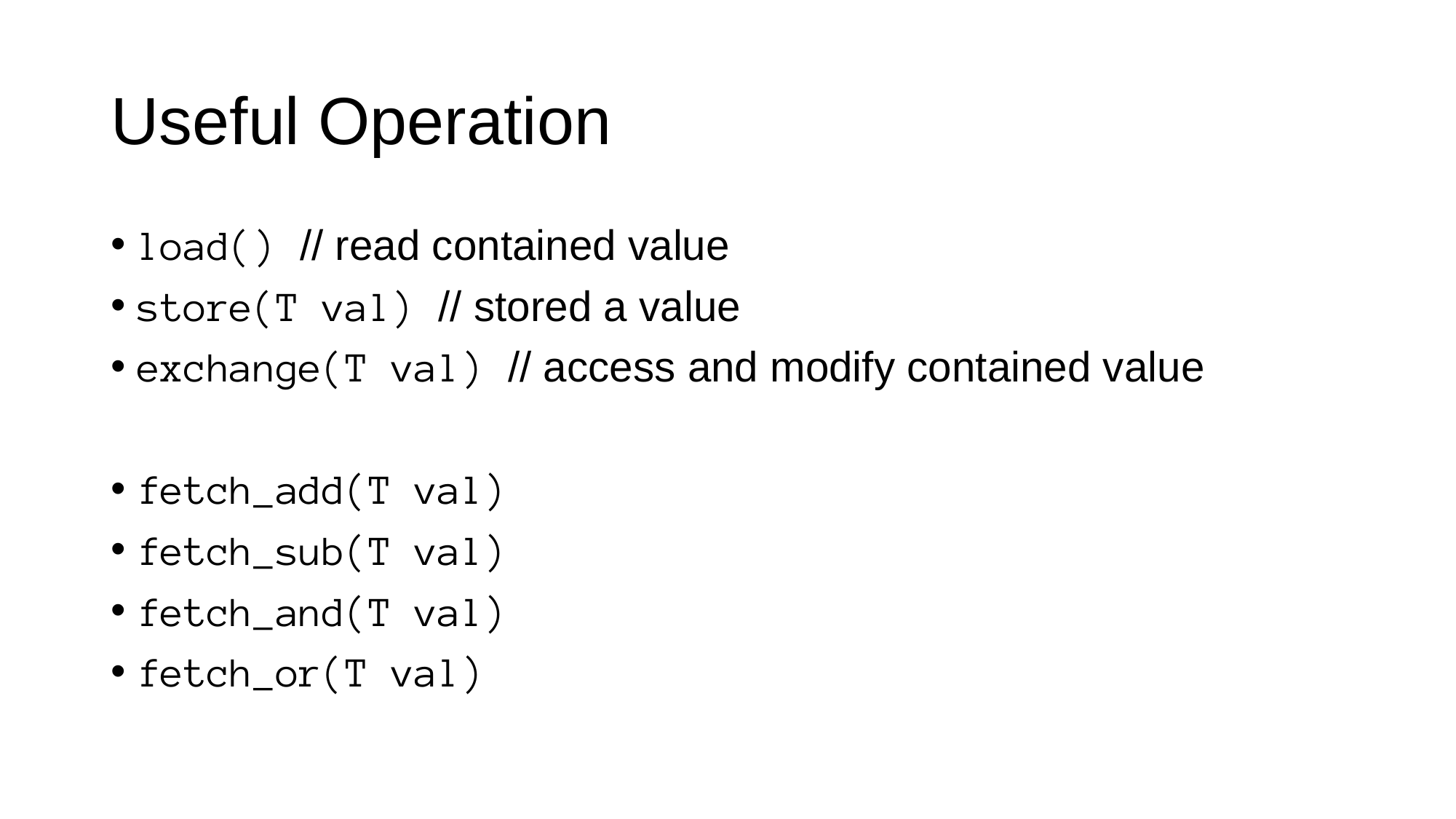

# Useful Operation
load() // read contained value
store(T val) // stored a value
exchange(T val) // access and modify contained value

fetch_add(T val)
fetch_sub(T val)
fetch_and(T val)
fetch_or(T val)